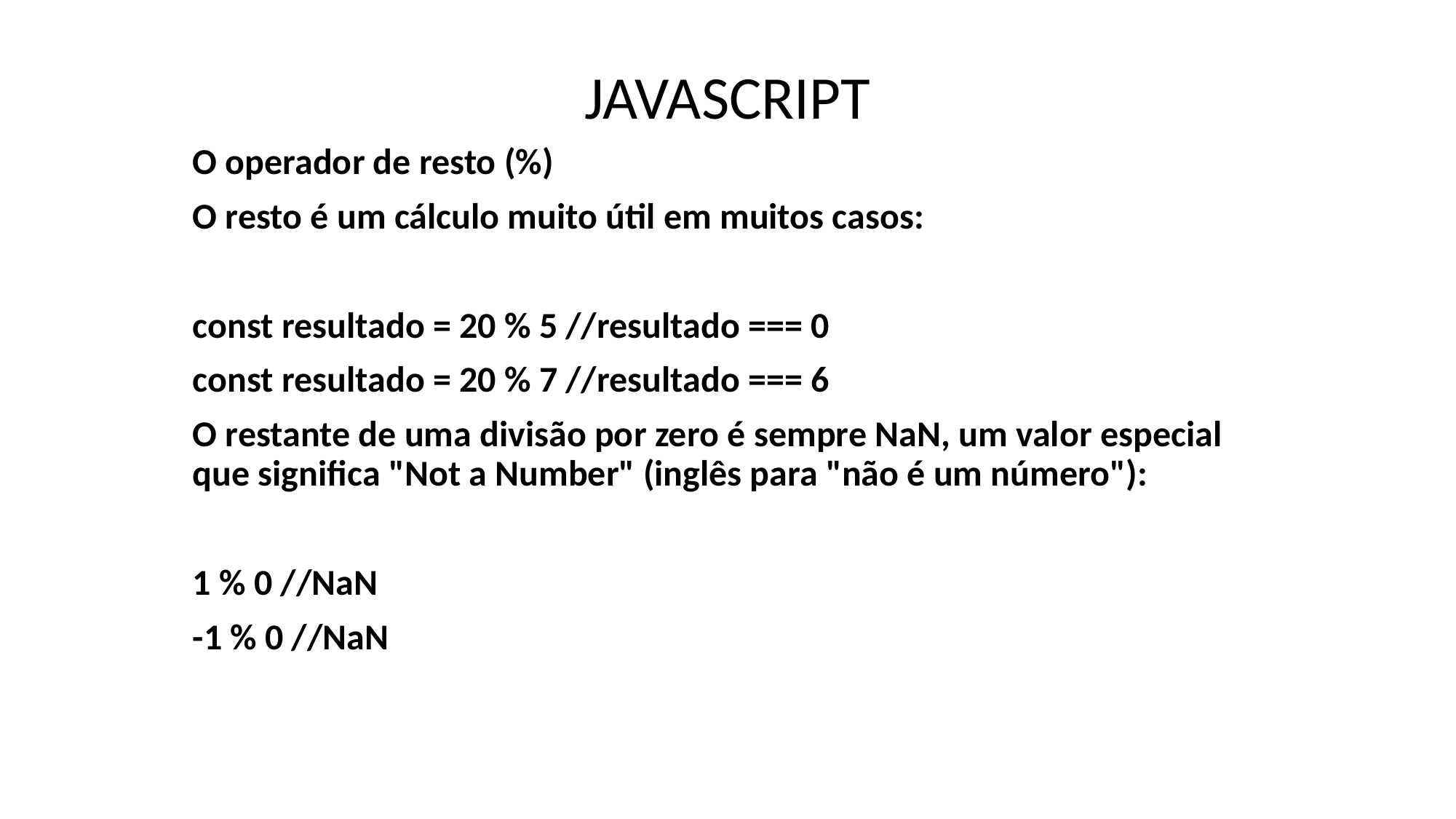

# JAVASCRIPT
O operador de resto (%)
O resto é um cálculo muito útil em muitos casos:

const resultado = 20 % 5 //resultado === 0
const resultado = 20 % 7 //resultado === 6
O restante de uma divisão por zero é sempre NaN, um valor especial que significa "Not a Number" (inglês para "não é um número"):

1 % 0 //NaN
-1 % 0 //NaN